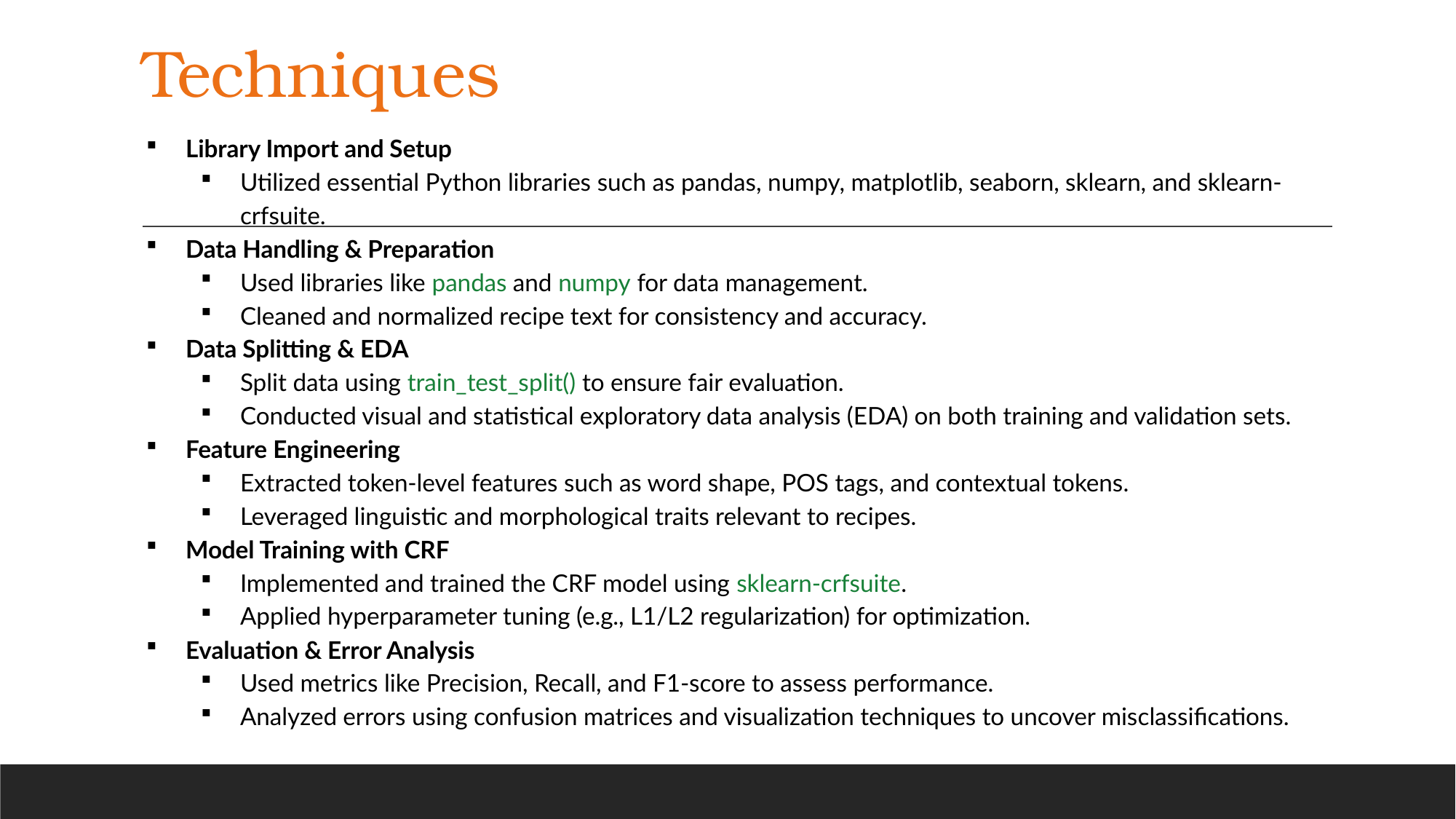

# Techniques
Library Import and Setup
Utilized essential Python libraries such as pandas, numpy, matplotlib, seaborn, sklearn, and sklearn-crfsuite.
Data Handling & Preparation
Used libraries like pandas and numpy for data management.
Cleaned and normalized recipe text for consistency and accuracy.
Data Splitting & EDA
Split data using train_test_split() to ensure fair evaluation.
Conducted visual and statistical exploratory data analysis (EDA) on both training and validation sets.
Feature Engineering
Extracted token-level features such as word shape, POS tags, and contextual tokens.
Leveraged linguistic and morphological traits relevant to recipes.
Model Training with CRF
Implemented and trained the CRF model using sklearn-crfsuite.
Applied hyperparameter tuning (e.g., L1/L2 regularization) for optimization.
Evaluation & Error Analysis
Used metrics like Precision, Recall, and F1-score to assess performance.
Analyzed errors using confusion matrices and visualization techniques to uncover misclassifications.